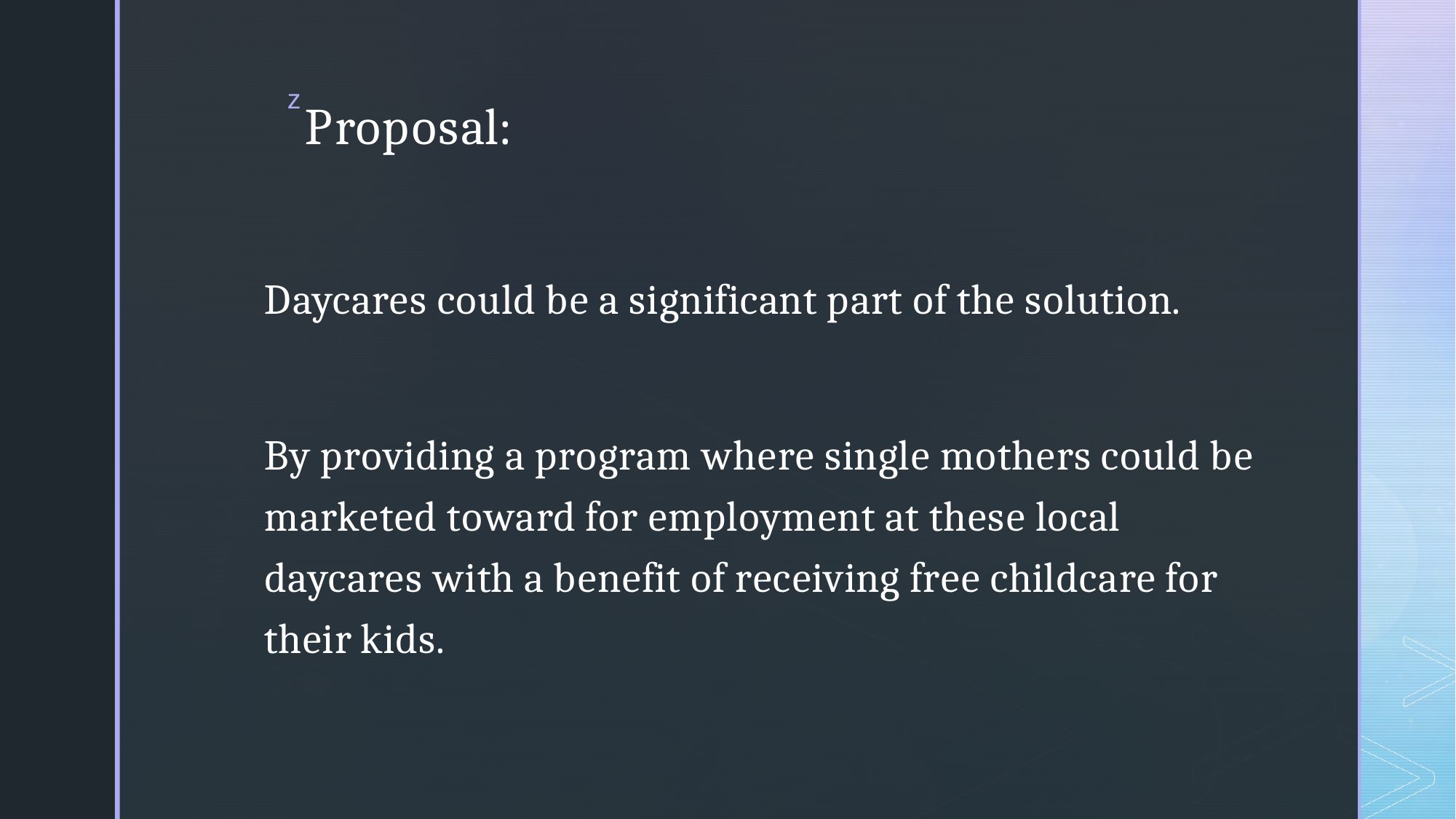

# Proposal:
Daycares could be a significant part of the solution.

By providing a program where single mothers could be marketed toward for employment at these local daycares with a benefit of receiving free childcare for their kids.